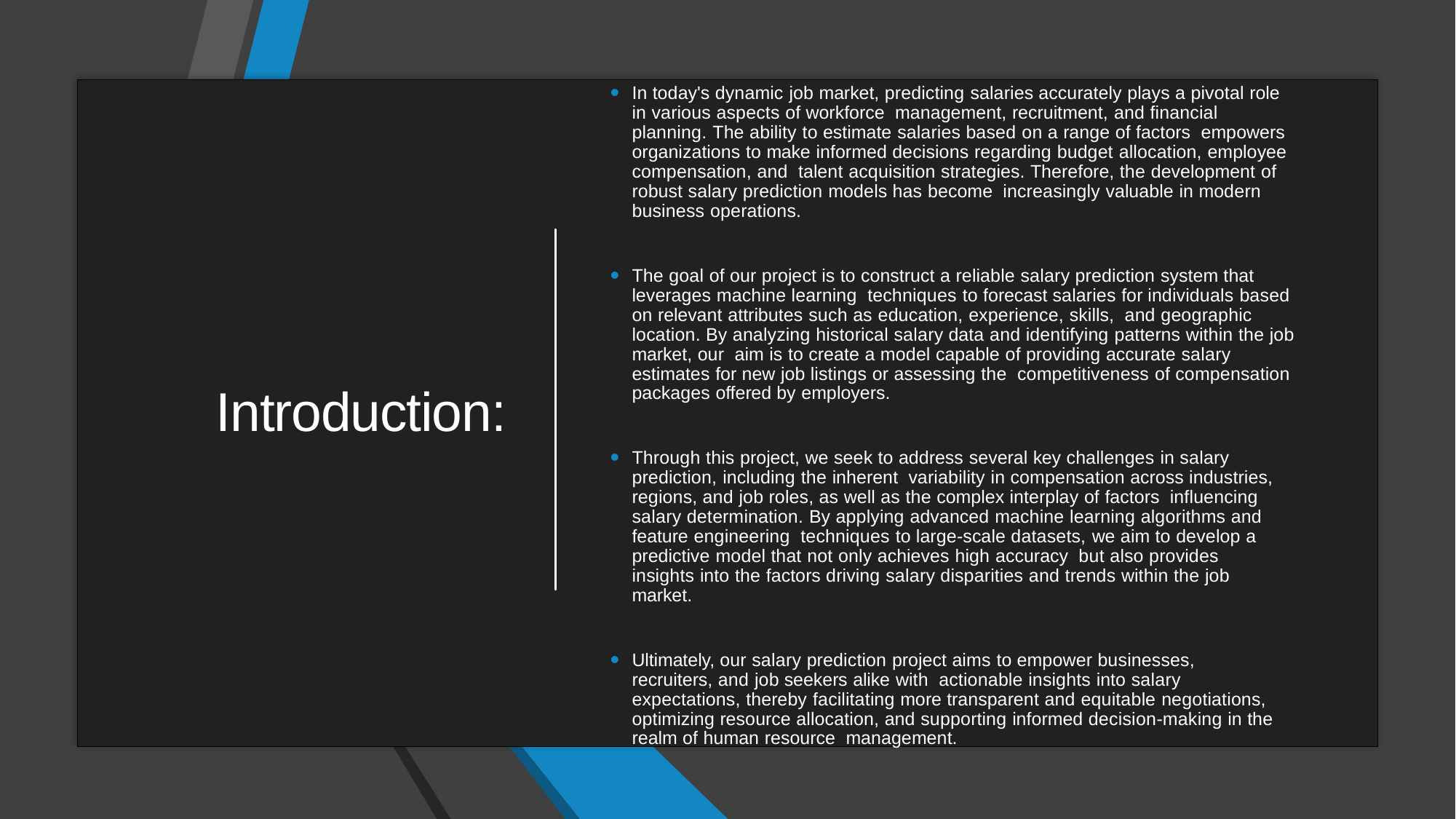

# Introduction:
In today's dynamic job market, predicting salaries accurately plays a pivotal role in various aspects of workforce  management, recruitment, and financial planning. The ability to estimate salaries based on a range of factors  empowers organizations to make informed decisions regarding budget allocation, employee compensation, and  talent acquisition strategies. Therefore, the development of robust salary prediction models has become  increasingly valuable in modern business operations.

The goal of our project is to construct a reliable salary prediction system that leverages machine learning  techniques to forecast salaries for individuals based on relevant attributes such as education, experience, skills,  and geographic location. By analyzing historical salary data and identifying patterns within the job market, our  aim is to create a model capable of providing accurate salary estimates for new job listings or assessing the  competitiveness of compensation packages offered by employers.

Through this project, we seek to address several key challenges in salary prediction, including the inherent  variability in compensation across industries, regions, and job roles, as well as the complex interplay of factors  influencing salary determination. By applying advanced machine learning algorithms and feature engineering  techniques to large-scale datasets, we aim to develop a predictive model that not only achieves high accuracy  but also provides insights into the factors driving salary disparities and trends within the job market.

Ultimately, our salary prediction project aims to empower businesses, recruiters, and job seekers alike with  actionable insights into salary expectations, thereby facilitating more transparent and equitable negotiations,  optimizing resource allocation, and supporting informed decision-making in the realm of human resource  management.